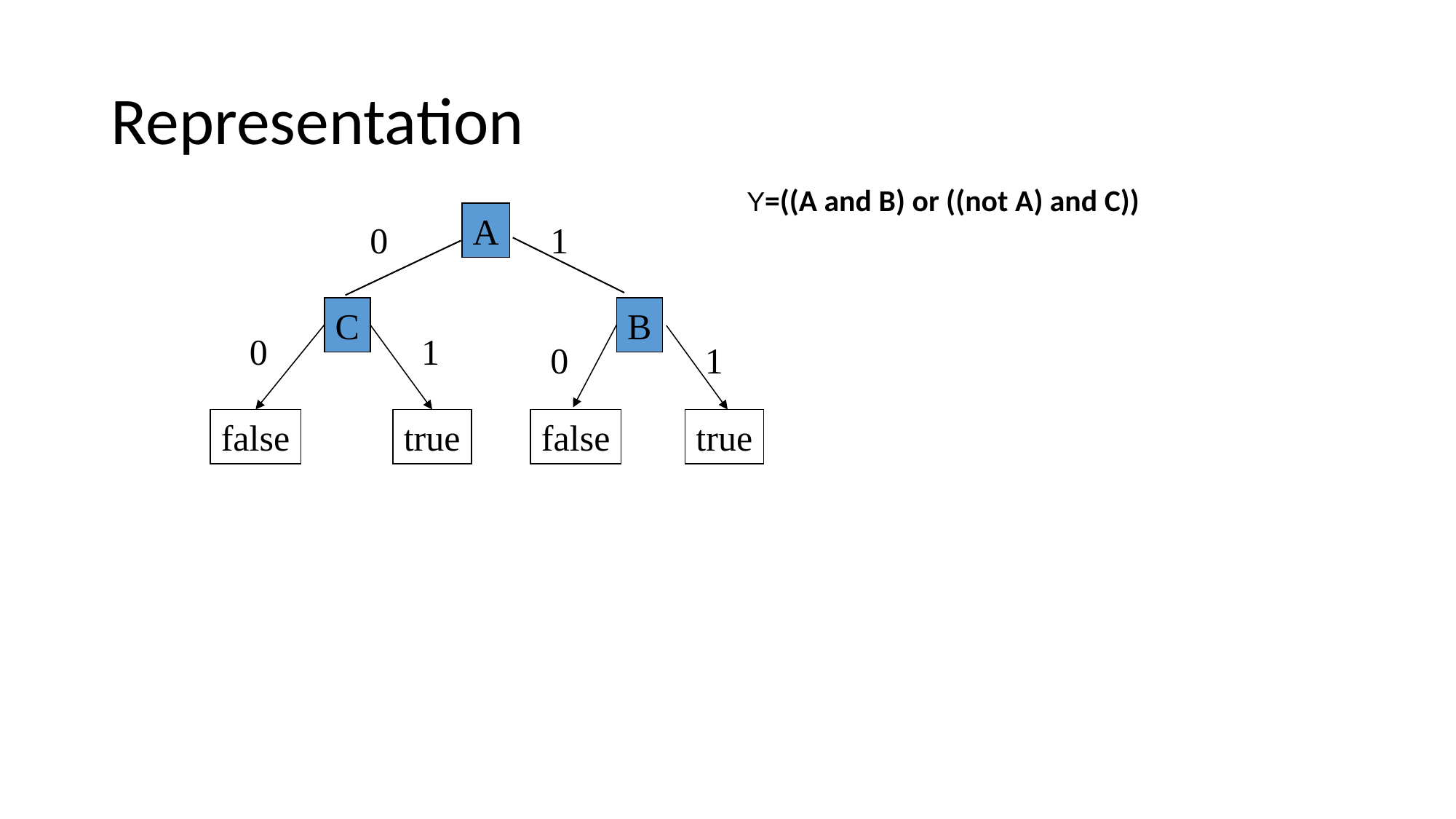

Representation
Y=((A and B) or ((not A) and C))
A
0
1

C
B
0
1
0
1
false
true
false
true